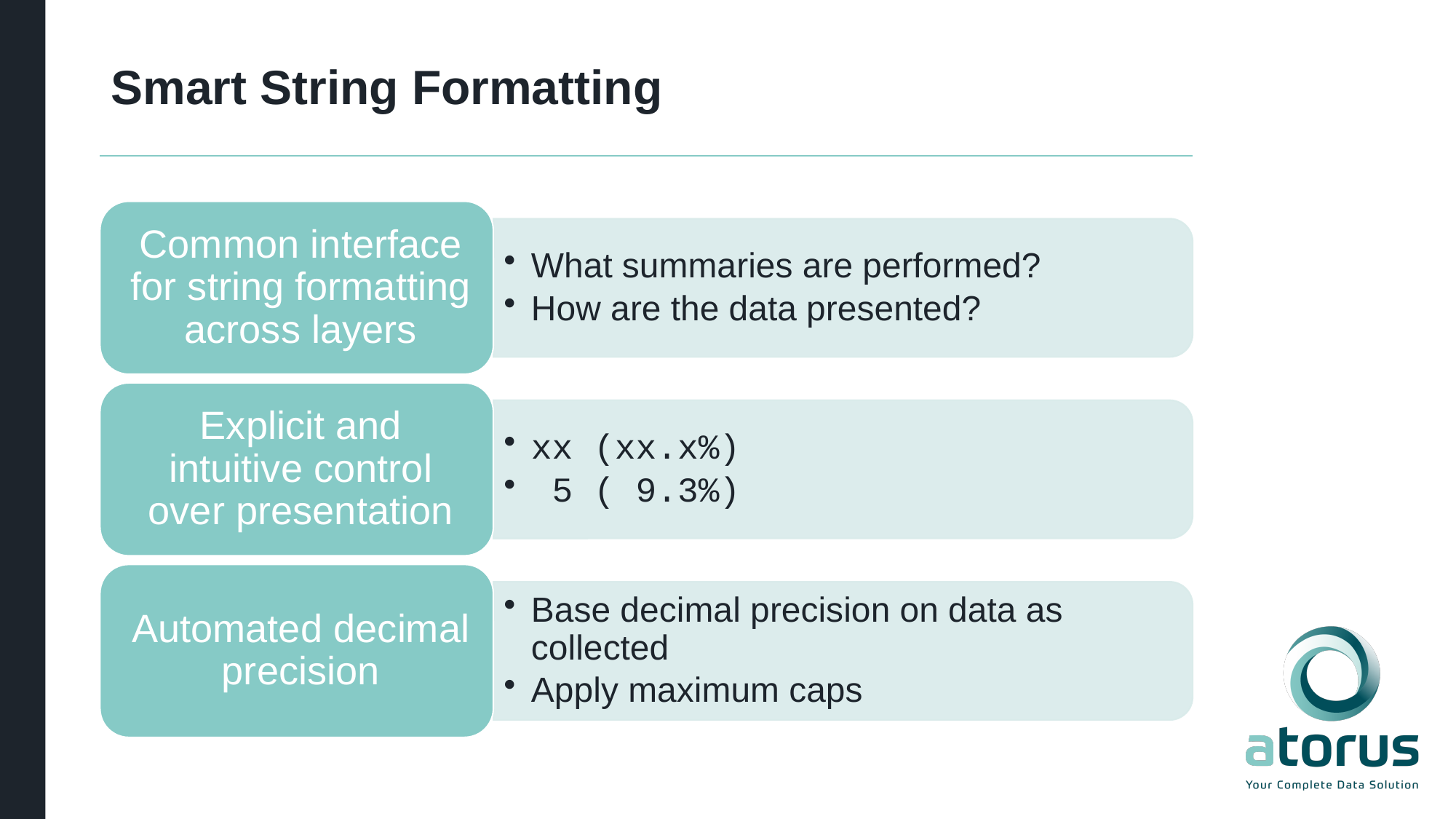

# Smart String Formatting
What summaries are performed?
How are the data presented?
Common interface for string formatting across layers
xx (xx.x%)
 5 ( 9.3%)
Explicit and intuitive control over presentation
Base decimal precision on data as collected
Apply maximum caps
Automated decimal precision